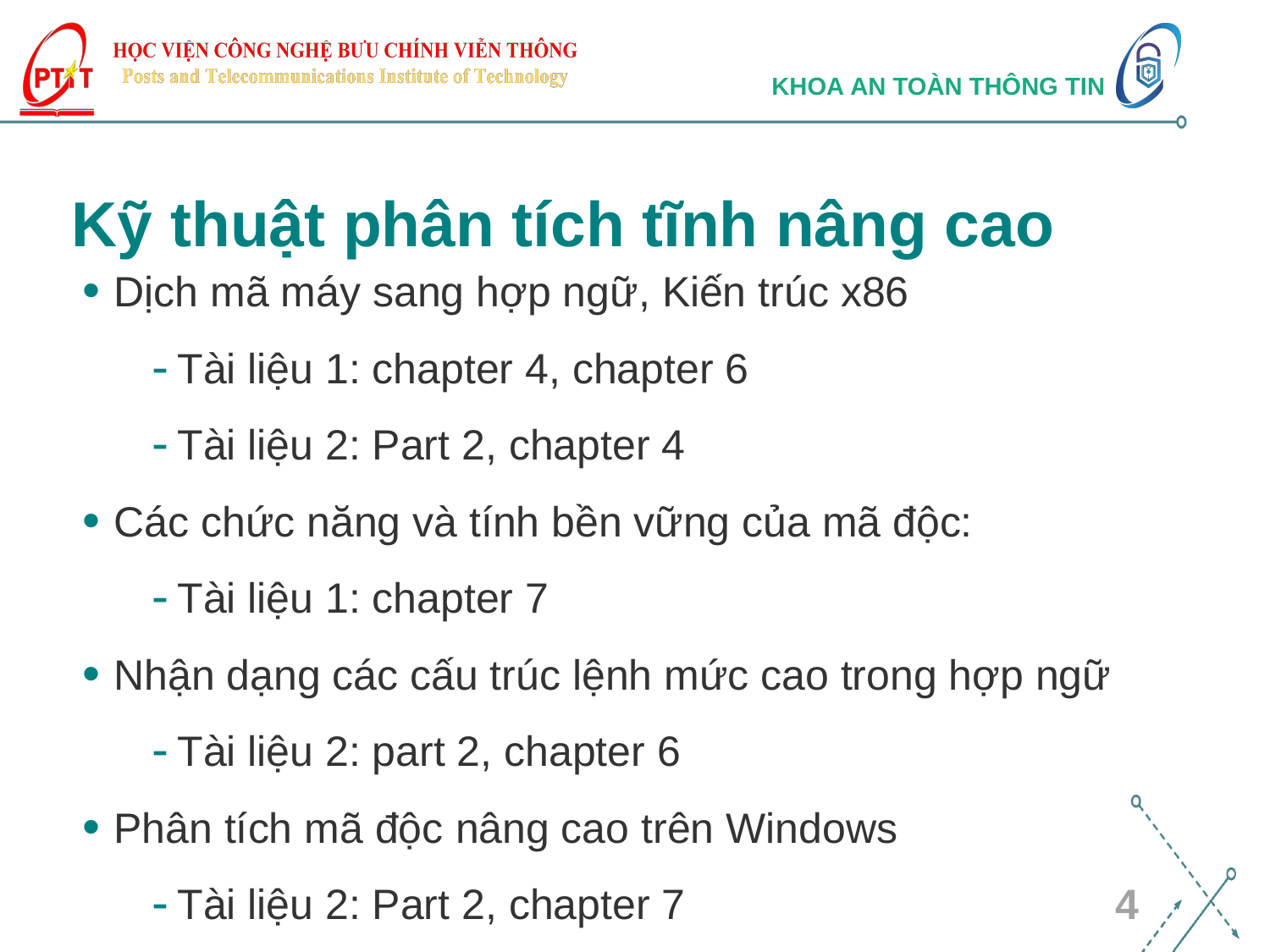

# Kỹ thuật phân tích tĩnh nâng cao
Dịch mã máy sang hợp ngữ, Kiến trúc x86
Tài liệu 1: chapter 4, chapter 6
Tài liệu 2: Part 2, chapter 4
Các chức năng và tính bền vững của mã độc:
Tài liệu 1: chapter 7
Nhận dạng các cấu trúc lệnh mức cao trong hợp ngữ
Tài liệu 2: part 2, chapter 6
Phân tích mã độc nâng cao trên Windows
Tài liệu 2: Part 2, chapter 7